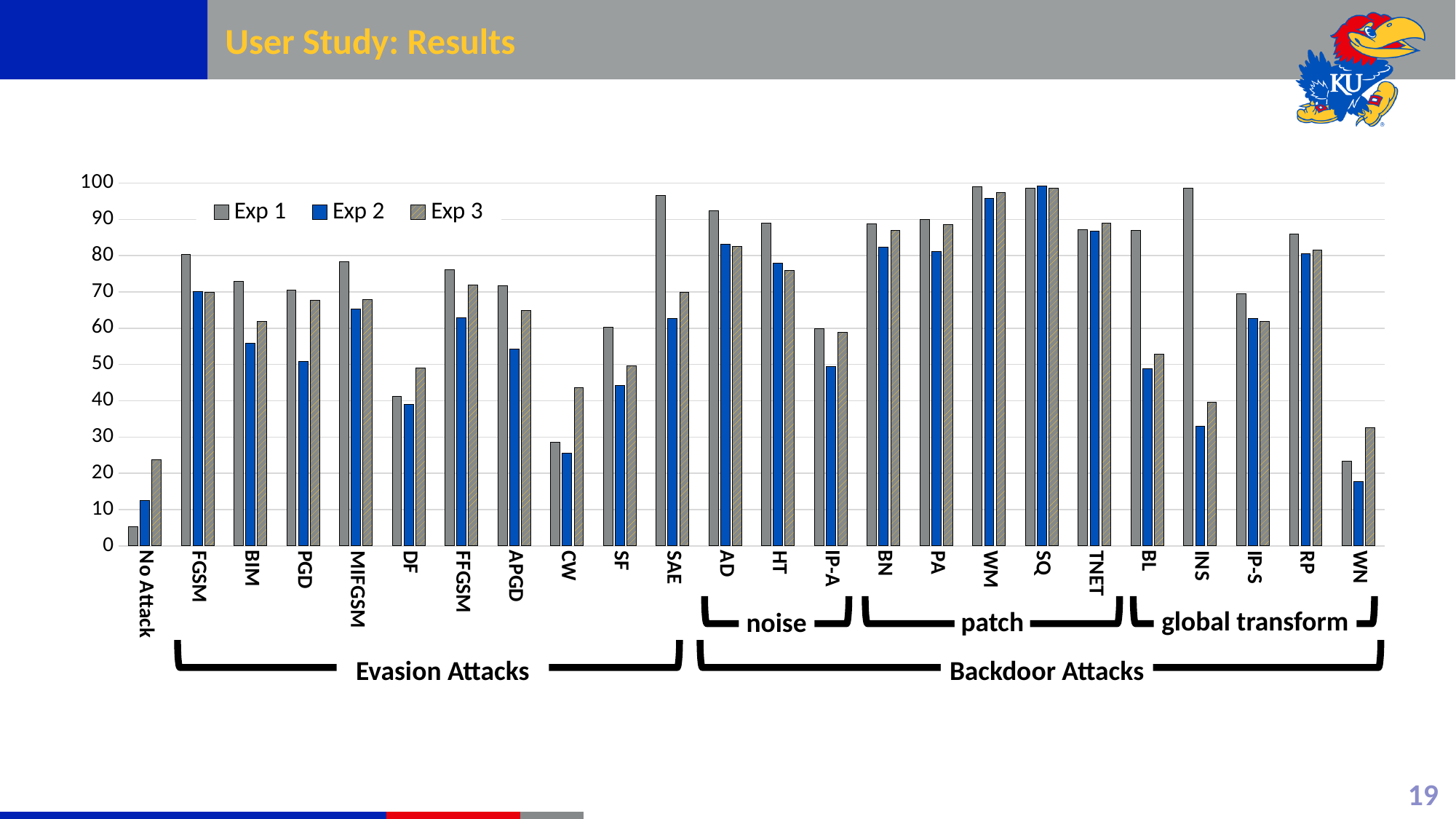

# User Study: Results

[unsupported chart]

global transform
patch
noise
Evasion Attacks
Backdoor Attacks
19